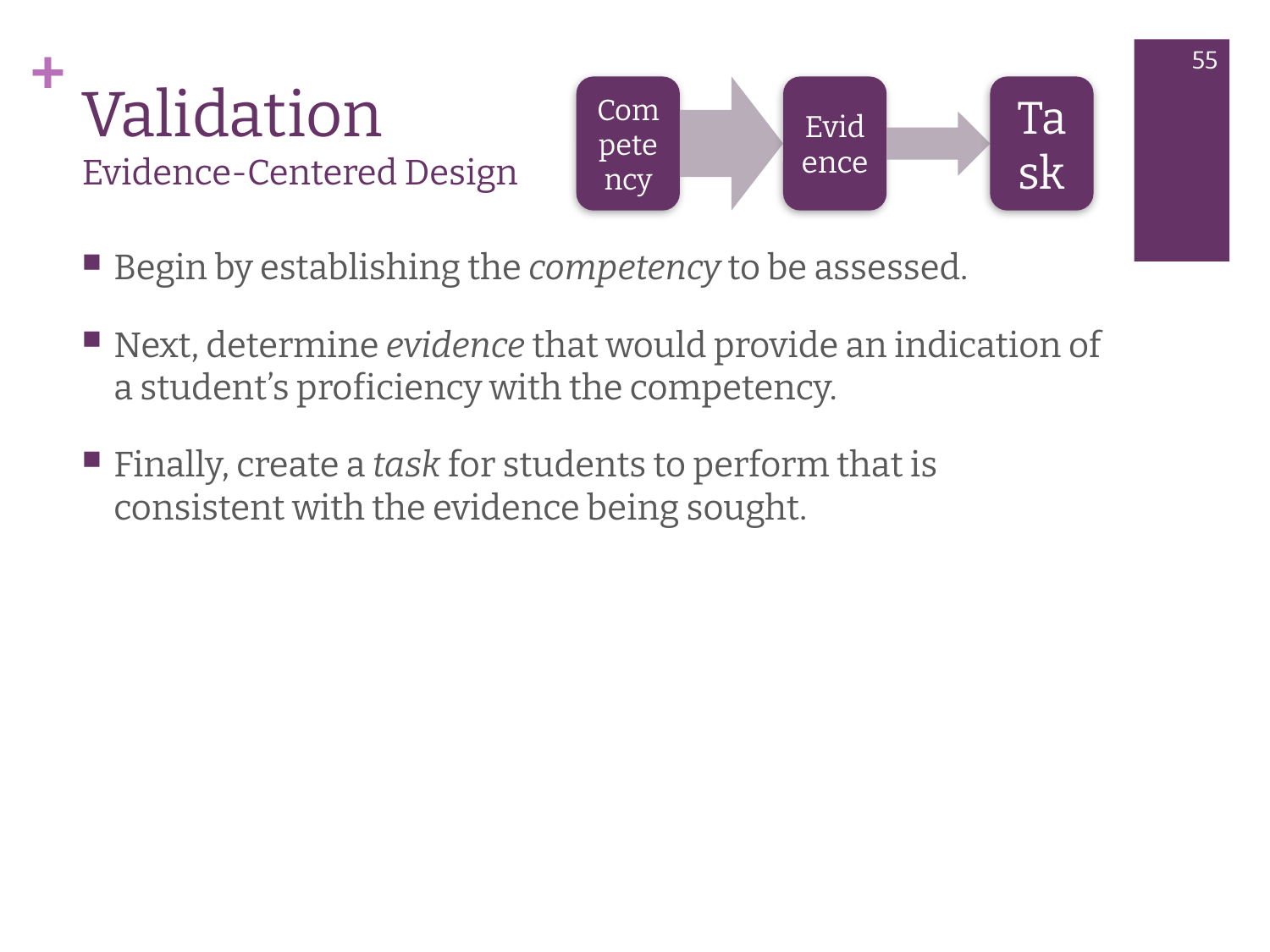

55
# Validation Evidence-Centered Design
Competency
Evidence
Task
Begin by establishing the competency to be assessed.
Next, determine evidence that would provide an indication of a student’s proficiency with the competency.
Finally, create a task for students to perform that is consistent with the evidence being sought.